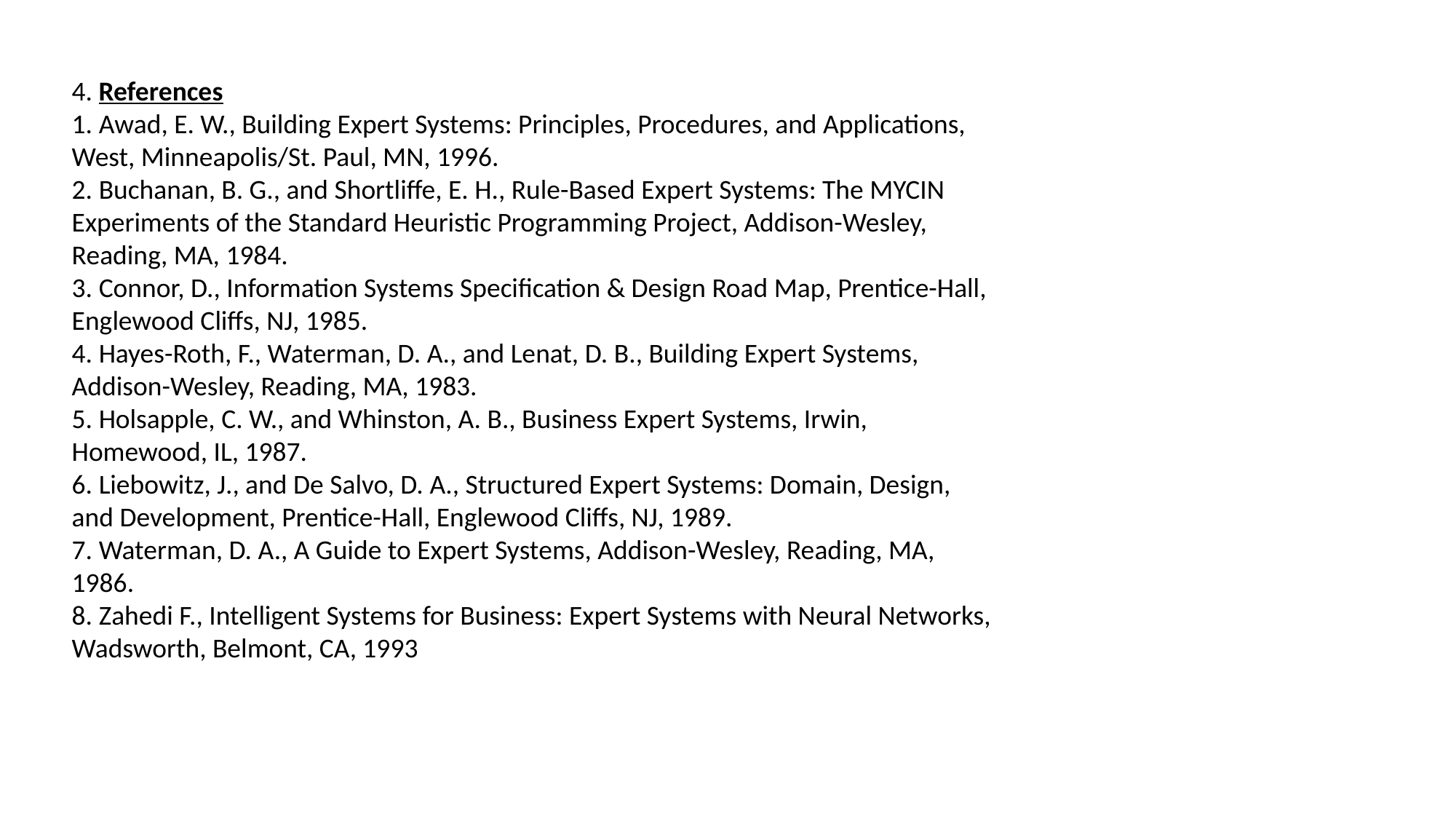

4. References
1. Awad, E. W., Building Expert Systems: Principles, Procedures, and Applications,
West, Minneapolis/St. Paul, MN, 1996.
2. Buchanan, B. G., and Shortliffe, E. H., Rule-Based Expert Systems: The MYCIN
Experiments of the Standard Heuristic Programming Project, Addison-Wesley,
Reading, MA, 1984.
3. Connor, D., Information Systems Specification & Design Road Map, Prentice-Hall,
Englewood Cliffs, NJ, 1985.
4. Hayes-Roth, F., Waterman, D. A., and Lenat, D. B., Building Expert Systems,
Addison-Wesley, Reading, MA, 1983.
5. Holsapple, C. W., and Whinston, A. B., Business Expert Systems, Irwin,
Homewood, IL, 1987.
6. Liebowitz, J., and De Salvo, D. A., Structured Expert Systems: Domain, Design,
and Development, Prentice-Hall, Englewood Cliffs, NJ, 1989.
7. Waterman, D. A., A Guide to Expert Systems, Addison-Wesley, Reading, MA,
1986.
8. Zahedi F., Intelligent Systems for Business: Expert Systems with Neural Networks,
Wadsworth, Belmont, CA, 1993